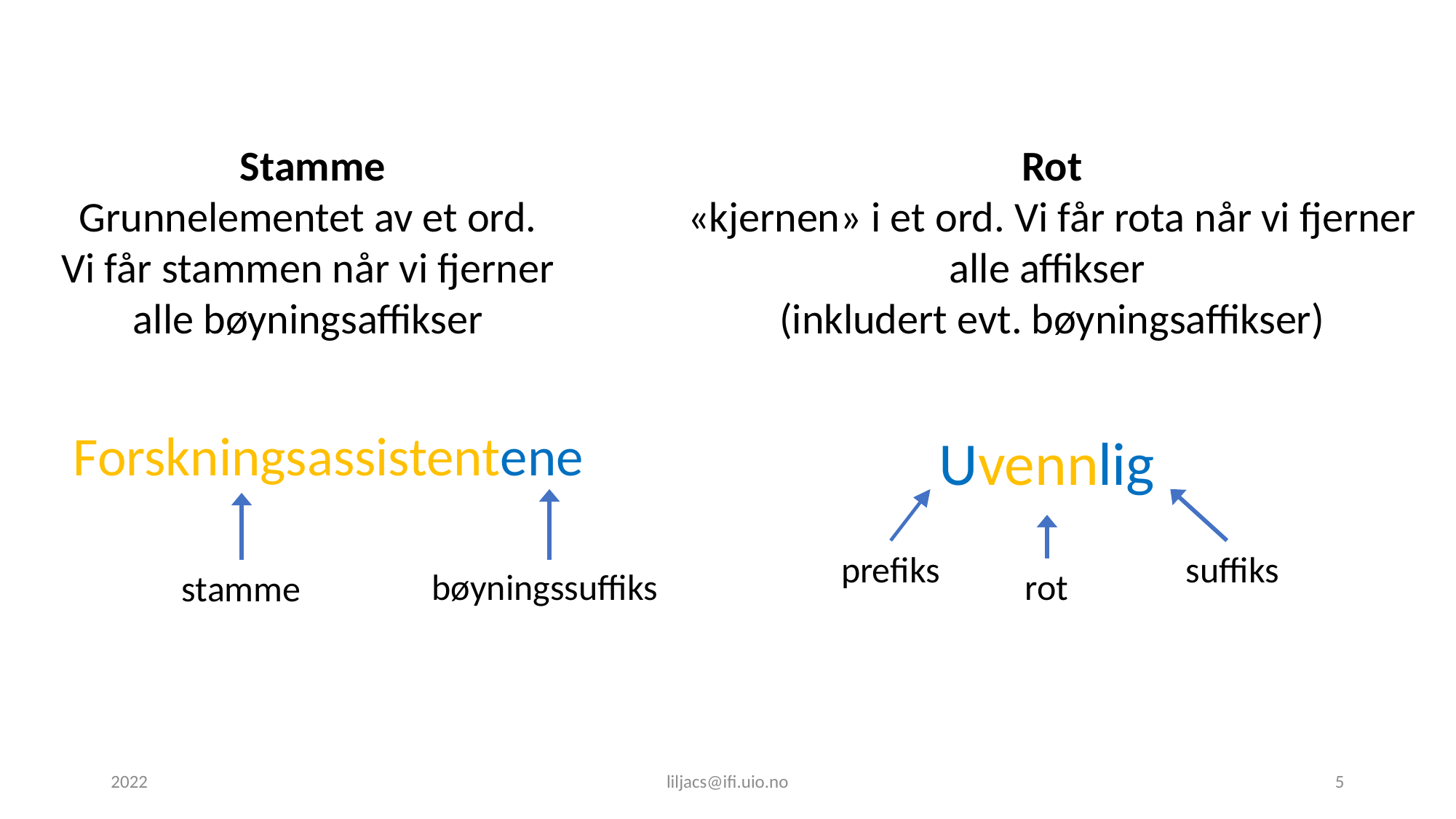

Stamme
Grunnelementet av et ord.
Vi får stammen når vi fjerner
alle bøyningsaffikser
Rot
«kjernen» i et ord. Vi får rota når vi fjerner
alle affikser
(inkludert evt. bøyningsaffikser)
Forskningsassistentene
Uvennlig
suffiks
prefiks
bøyningssuffiks
rot
stamme
2022
liljacs@ifi.uio.no
5